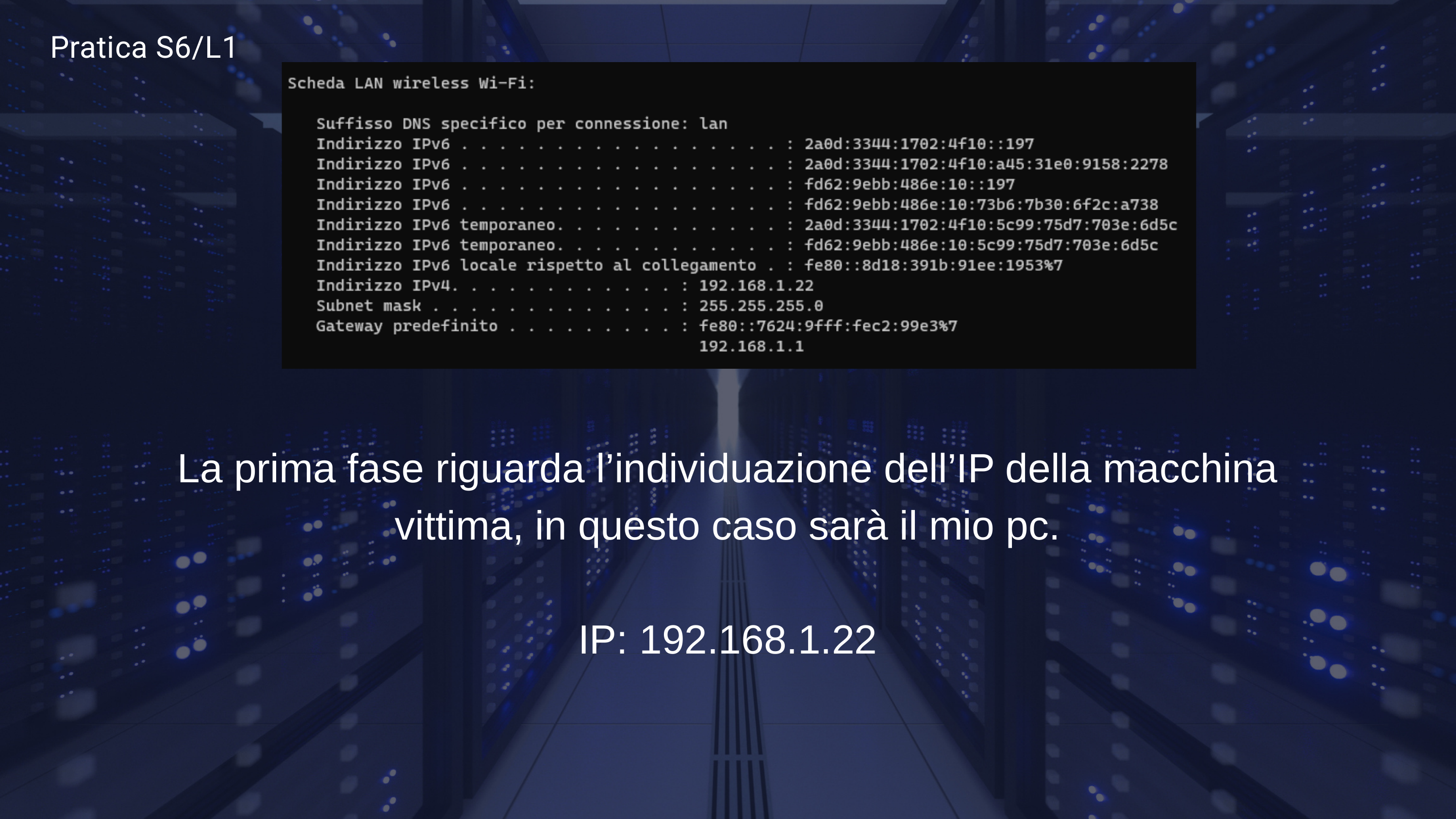

Pratica S6/L1

La prima fase riguarda l’individuazione dell’IP della macchina vittima, in questo caso sarà il mio pc.

IP: 192.168.1.22